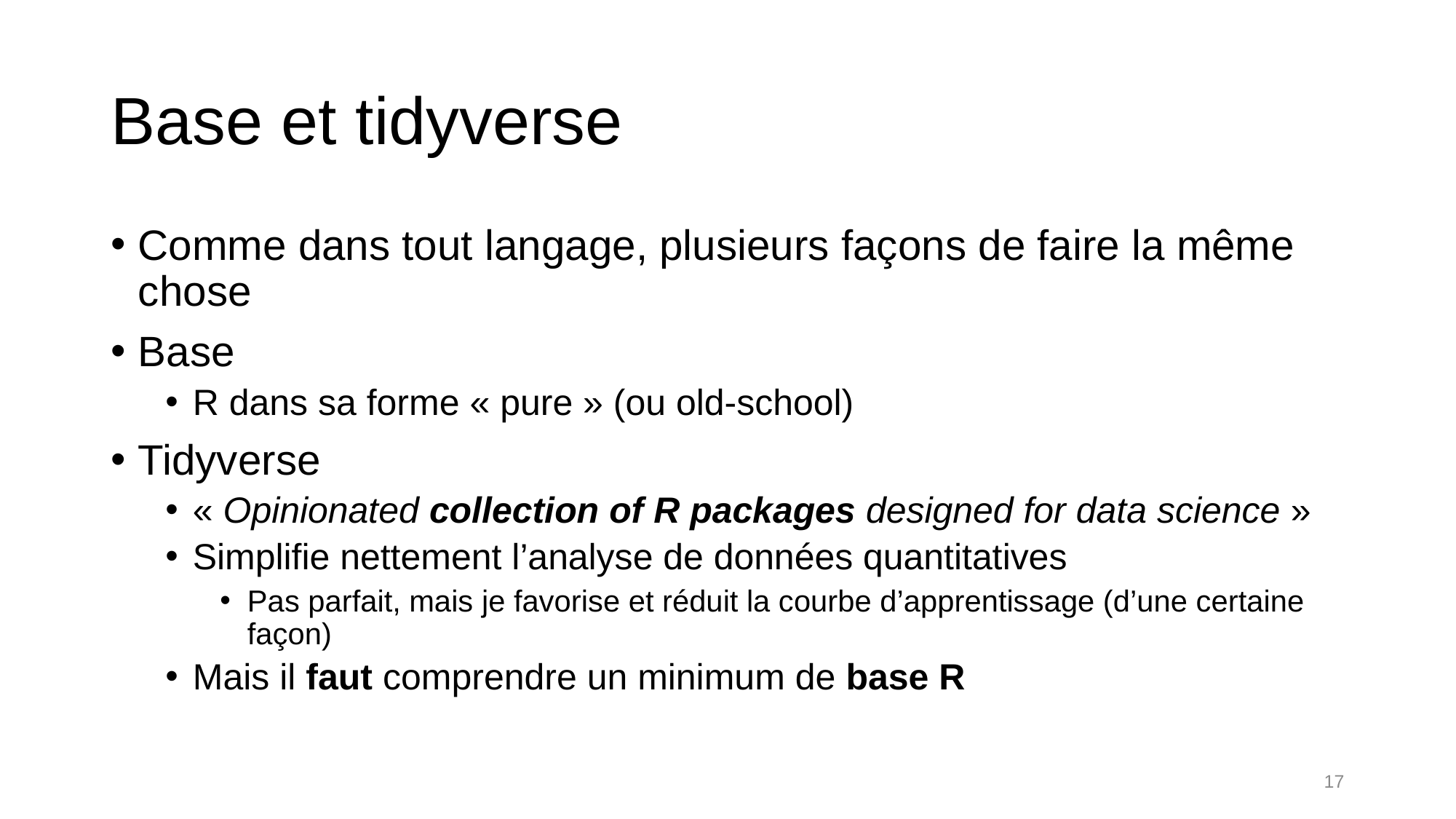

# Base et tidyverse
Comme dans tout langage, plusieurs façons de faire la même chose
Base
R dans sa forme « pure » (ou old-school)
Tidyverse
« Opinionated collection of R packages designed for data science »
Simplifie nettement l’analyse de données quantitatives
Pas parfait, mais je favorise et réduit la courbe d’apprentissage (d’une certaine façon)
Mais il faut comprendre un minimum de base R
17